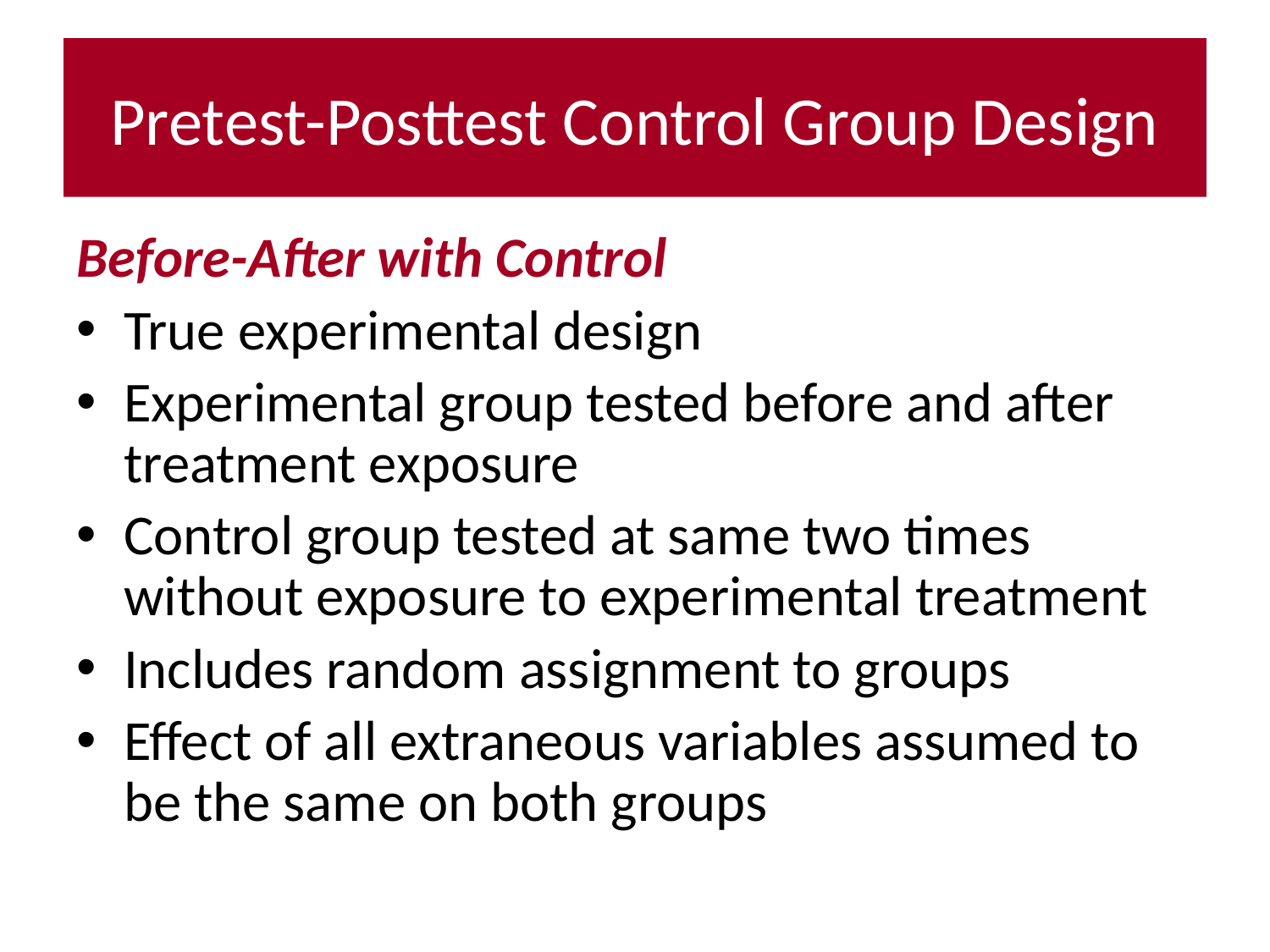

# Pretest-Posttest Control Group Design
Before-After with Control
True experimental design
Experimental group tested before and after treatment exposure
Control group tested at same two times without exposure to experimental treatment
Includes random assignment to groups
Effect of all extraneous variables assumed to be the same on both groups